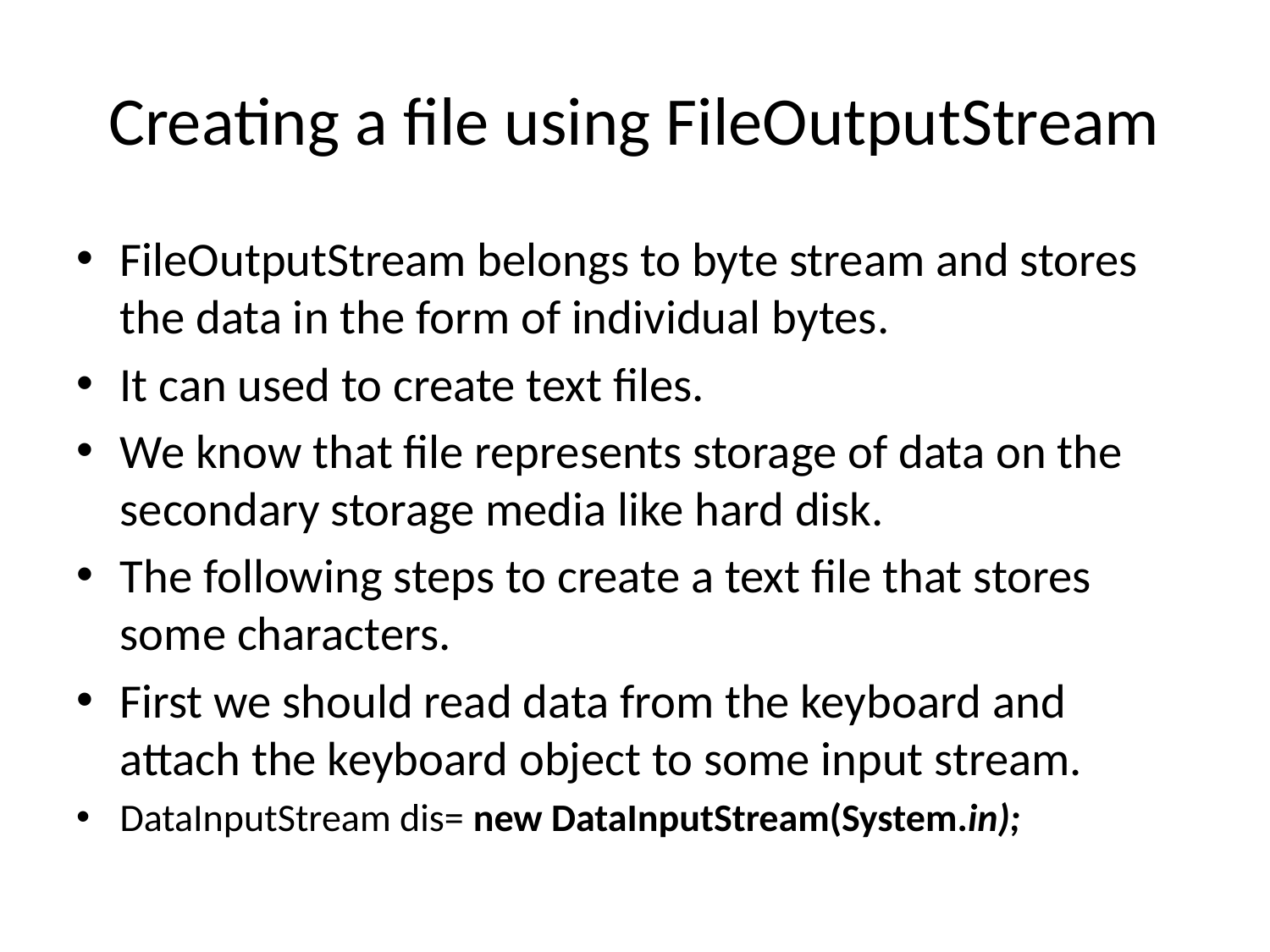

# Creating a file using FileOutputStream
FileOutputStream belongs to byte stream and stores the data in the form of individual bytes.
It can used to create text files.
We know that file represents storage of data on the secondary storage media like hard disk.
The following steps to create a text file that stores some characters.
First we should read data from the keyboard and attach the keyboard object to some input stream.
DataInputStream dis= new DataInputStream(System.in);